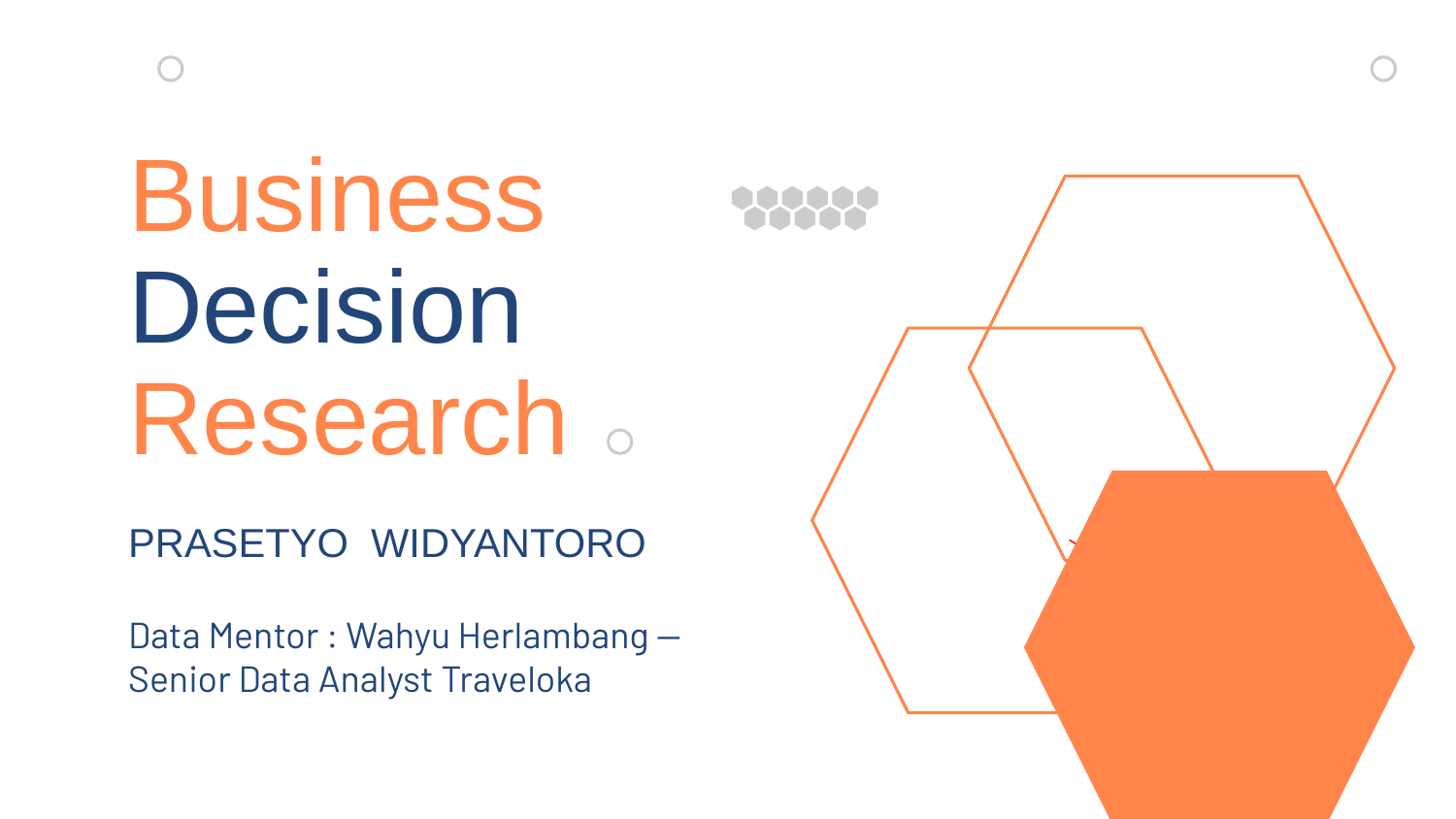

# Business
Decision Research

PRASETYO  WIDYANTORO
Data Mentor : Wahyu Herlambang — Senior Data Analyst Traveloka